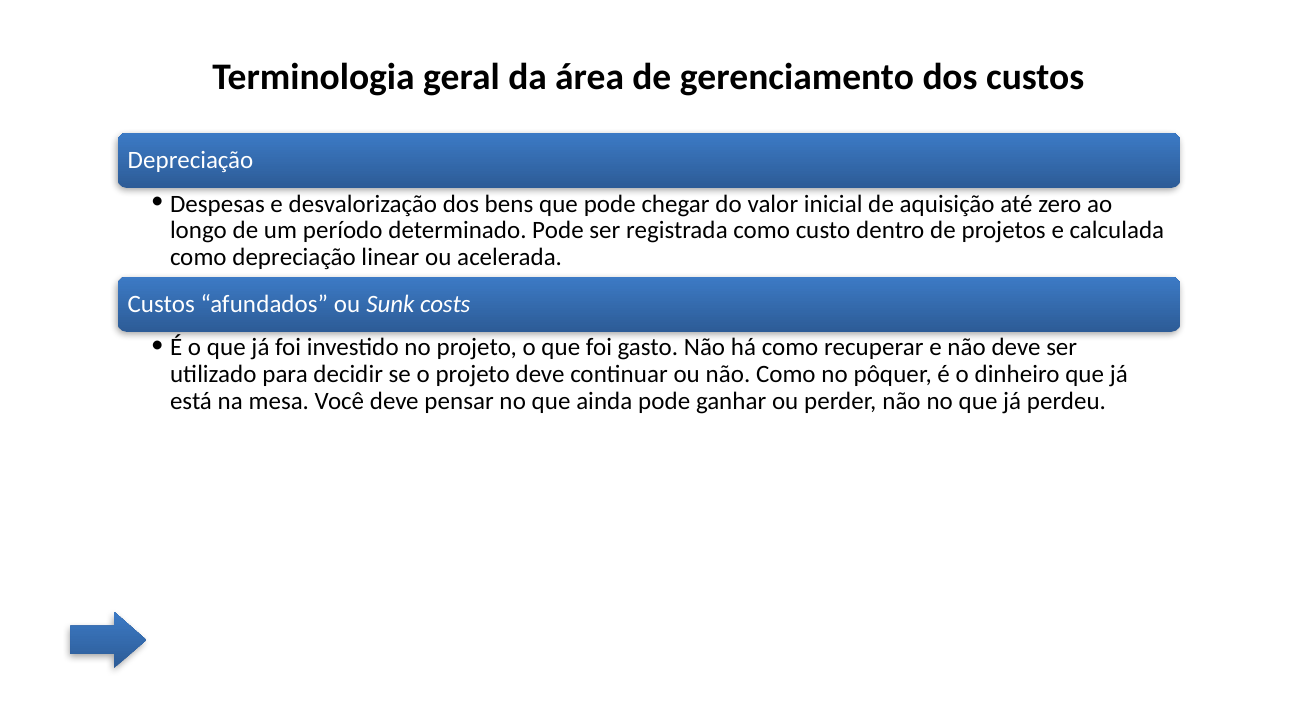

Terminologia geral da área de gerenciamento dos custos

Depreciação

Despesas e desvalorização dos bens que pode chegar do valor inicial de aquisição até zero ao longo de um período determinado. Pode ser registrada como custo dentro de projetos e calculada como depreciação linear ou acelerada.

Custos “afundados” ou Sunk costs

É o que já foi investido no projeto, o que foi gasto. Não há como recuperar e não deve ser utilizado para decidir se o projeto deve continuar ou não. Como no pôquer, é o dinheiro que já está na mesa. Você deve pensar no que ainda pode ganhar ou perder, não no que já perdeu.
EXEMLO